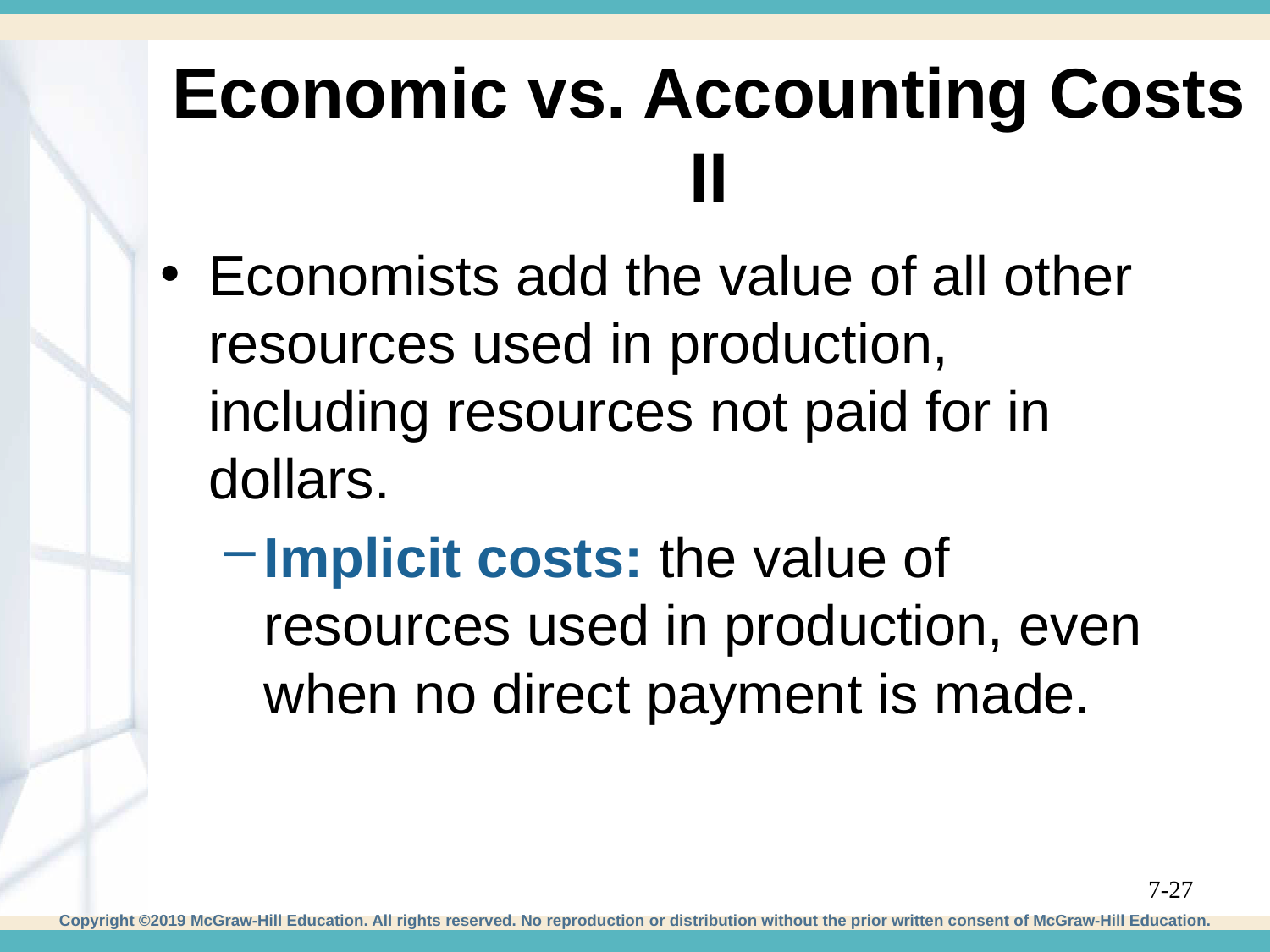

# Economic vs. Accounting Costs II
Economists add the value of all other resources used in production, including resources not paid for in dollars.
Implicit costs: the value of resources used in production, even when no direct payment is made.
7-27